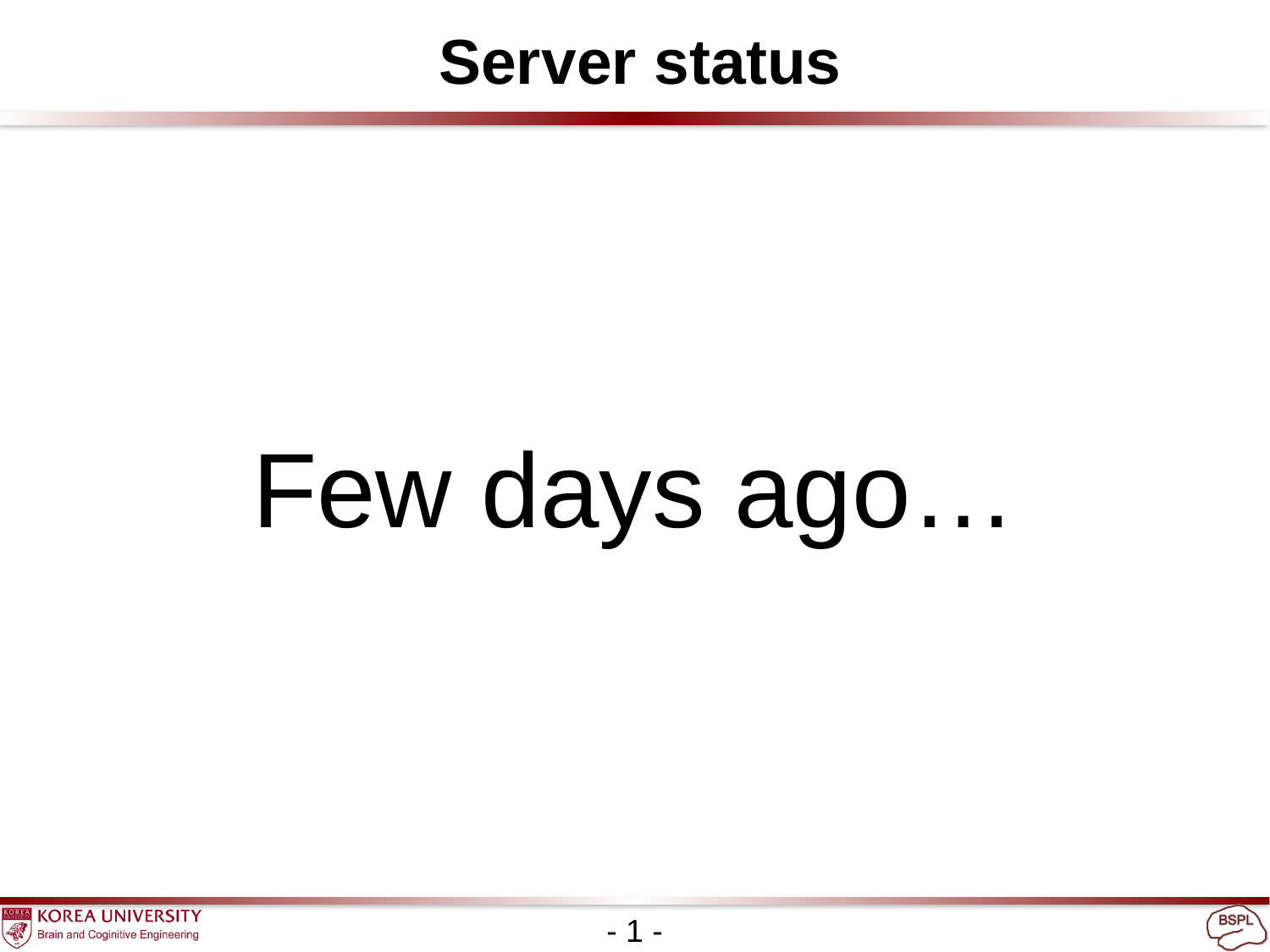

Server status
Few days ago…
- 1 -